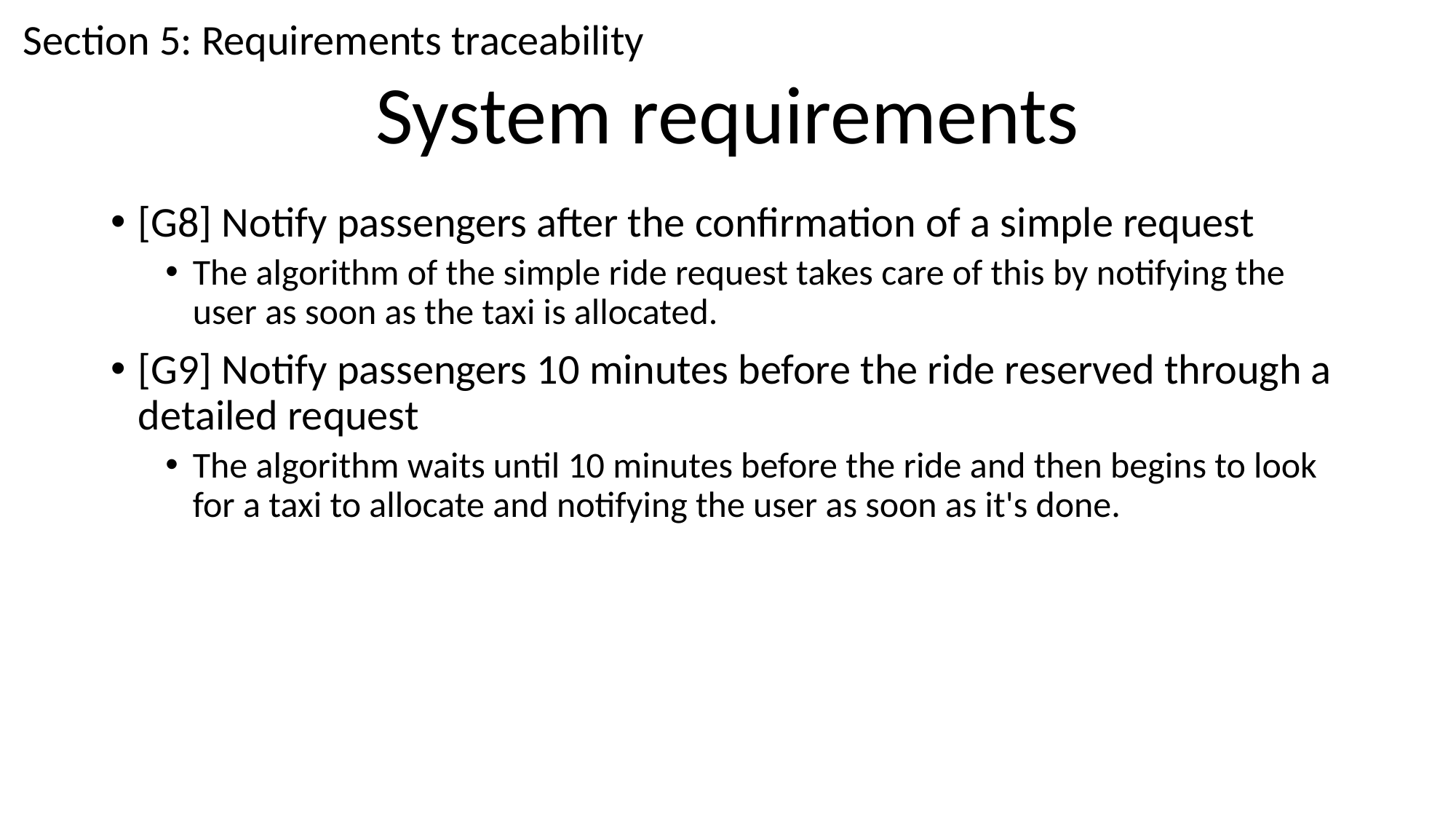

Section 5: Requirements traceability
# System requirements
[G8] Notify passengers after the confirmation of a simple request
The algorithm of the simple ride request takes care of this by notifying the user as soon as the taxi is allocated.
[G9] Notify passengers 10 minutes before the ride reserved through a detailed request
The algorithm waits until 10 minutes before the ride and then begins to look for a taxi to allocate and notifying the user as soon as it's done.